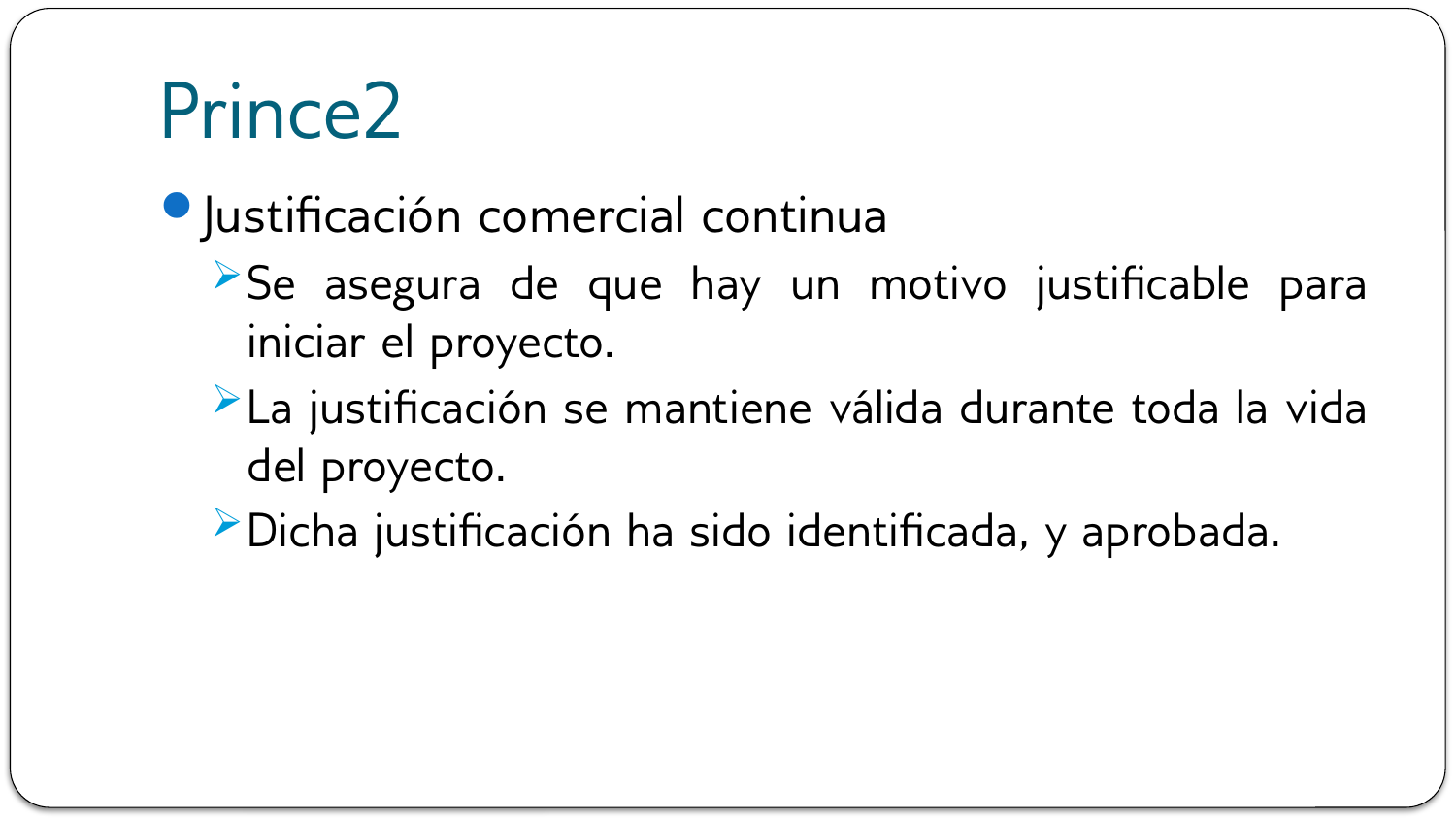

# Prince2
Justificación comercial continua
Se asegura de que hay un motivo justificable para iniciar el proyecto.
La justificación se mantiene válida durante toda la vida del proyecto.
Dicha justificación ha sido identificada, y aprobada.